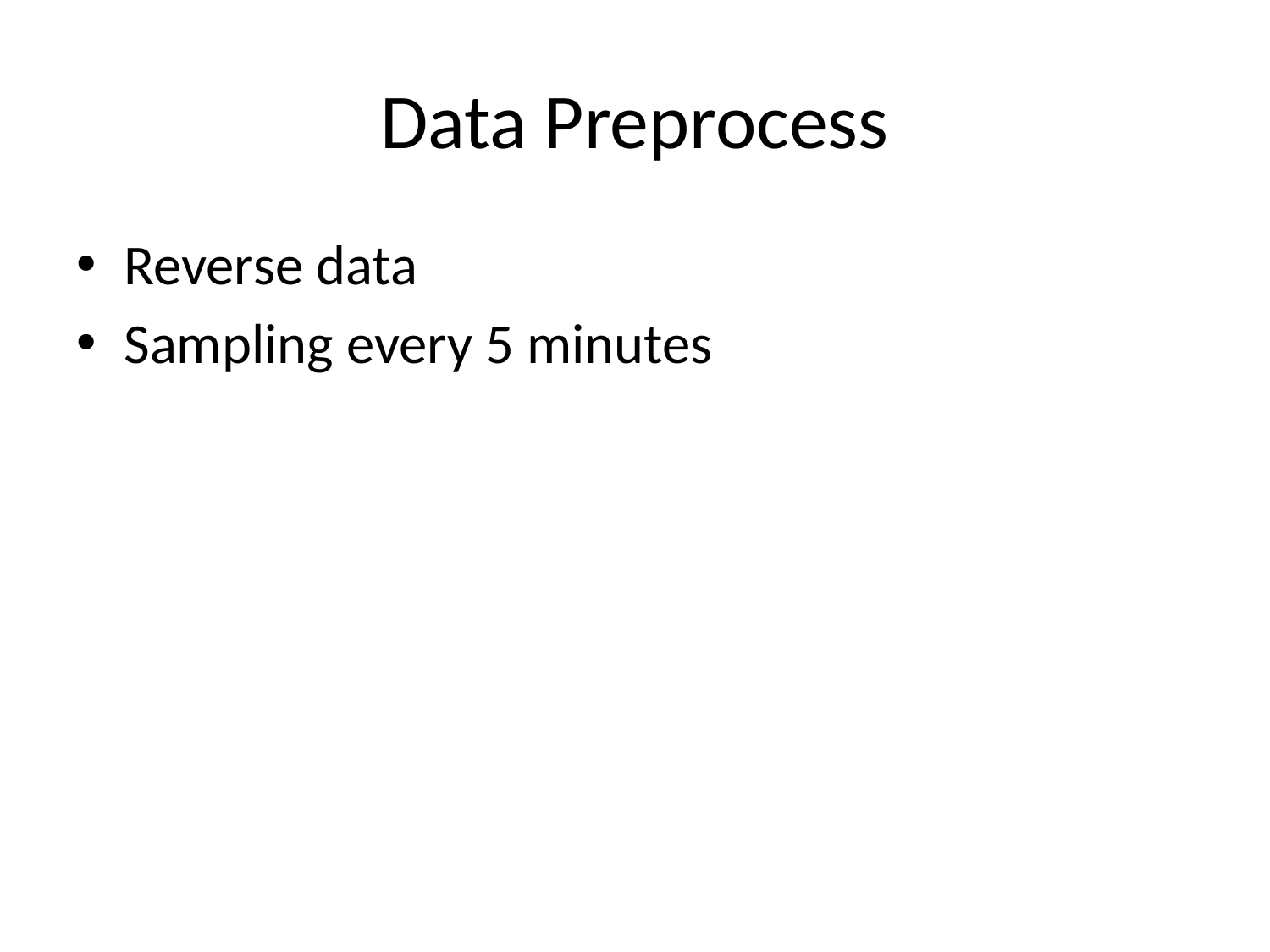

# Data Preprocess
Reverse data
Sampling every 5 minutes